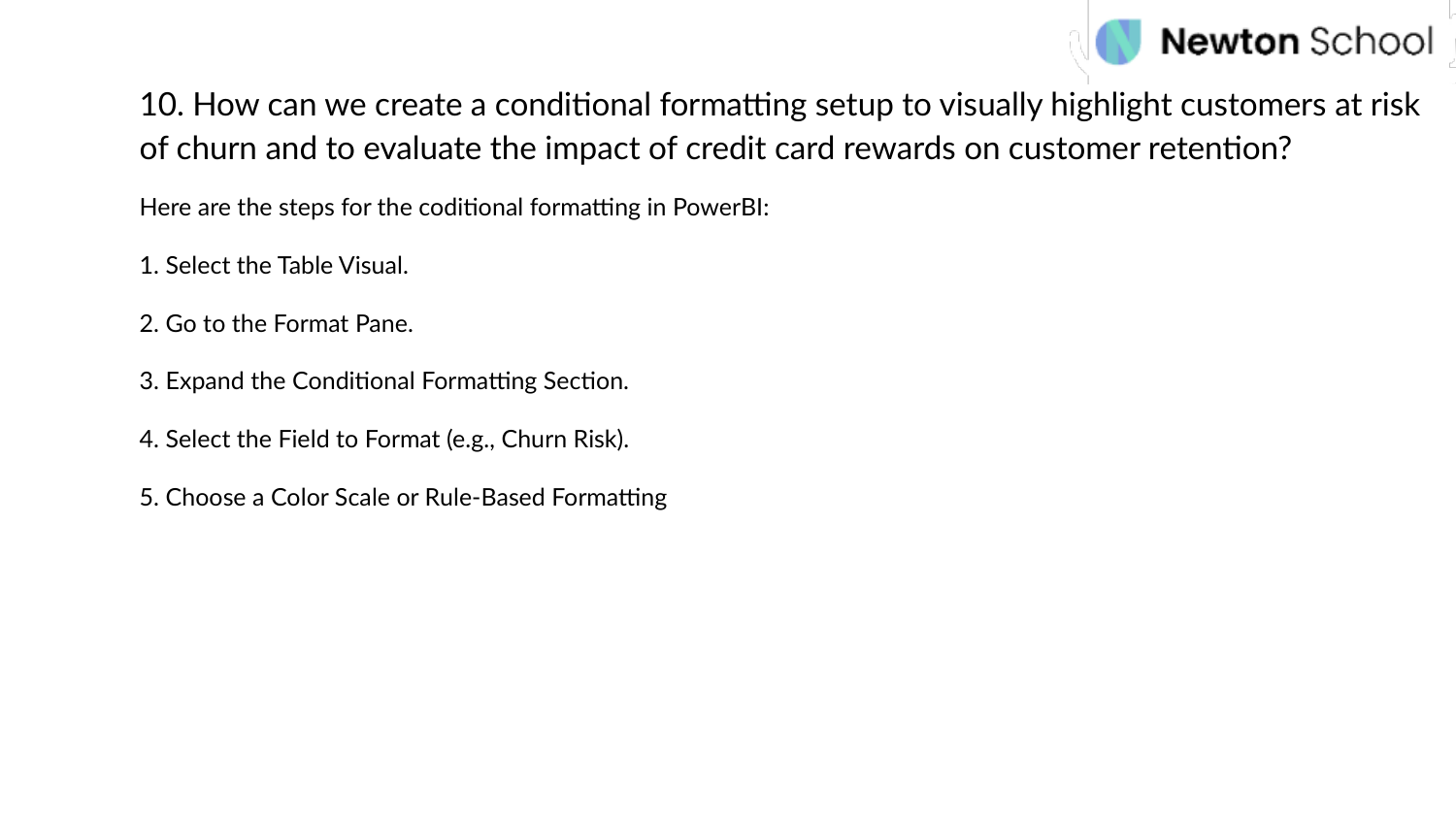

10. How can we create a conditional formatting setup to visually highlight customers at risk of churn and to evaluate the impact of credit card rewards on customer retention?
Here are the steps for the coditional formatting in PowerBI:

1. Select the Table Visual.

2. Go to the Format Pane.

3. Expand the Conditional Formatting Section.

4. Select the Field to Format (e.g., Churn Risk).

5. Choose a Color Scale or Rule-Based Formatting